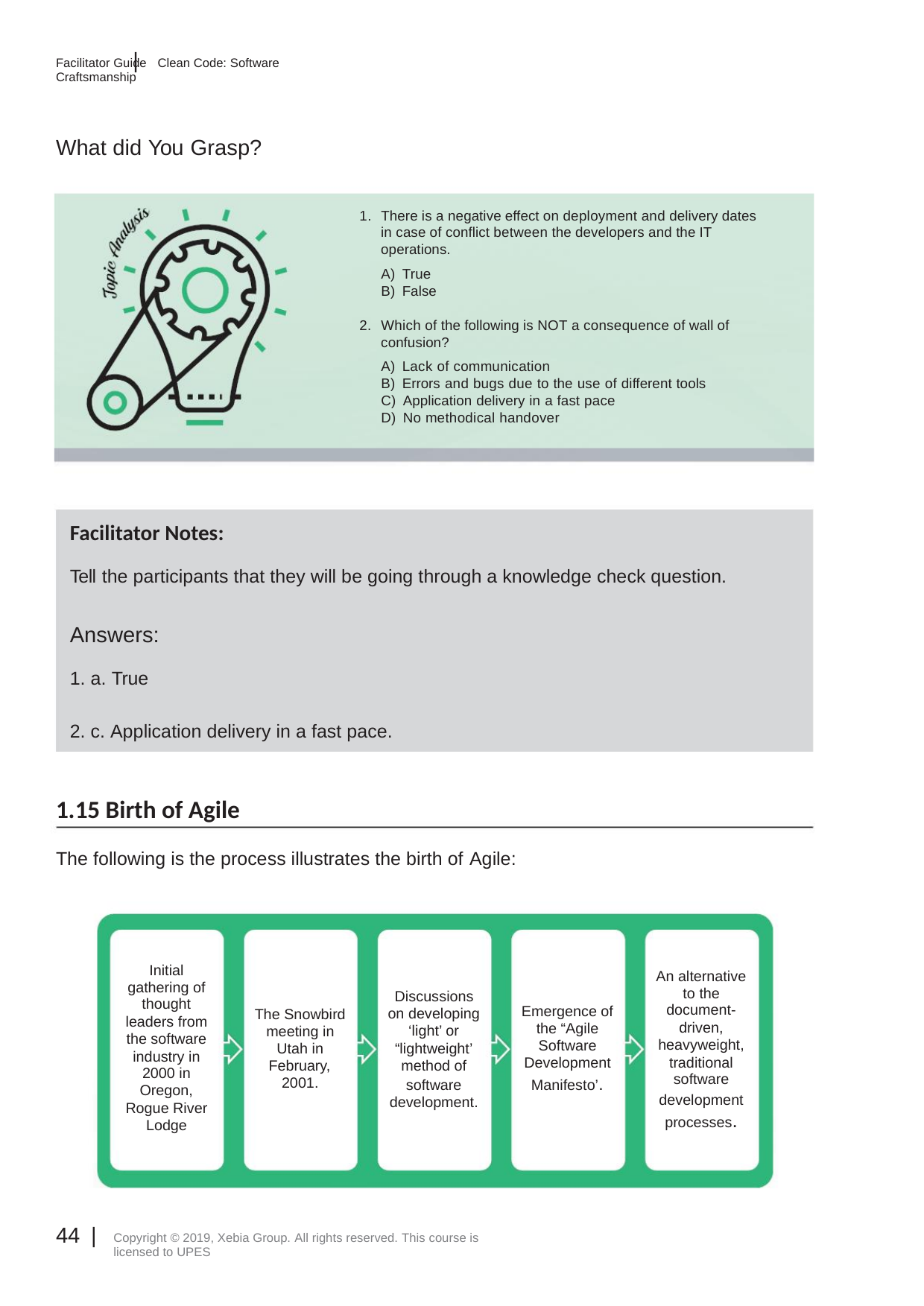

|
Facilitator Guide Clean Code: Software Craftsmanship

What did You Grasp?
1. There is a negative effect on deployment and delivery dates
in case of conflict between the developers and the IT
operations.
A) True
B) False
2. Which of the following is NOT a consequence of wall of
confusion?
A) Lack of communication
B) Errors and bugs due to the use of different tools
C) Application delivery in a fast pace
D) No methodical handover
Facilitator Notes:
Tell the participants that they will be going through a knowledge check question.
Answers:
1. a. True
2. c. Application delivery in a fast pace.

1.15 Birth of Agile
The following is the process illustrates the birth of Agile:
Initial
gathering of
thought
leaders from
the software
industry in
2000 in
Oregon,
Rogue River
Lodge
An alternative
to the
document-
driven,
heavyweight,
traditional
software
Discussions
on developing
‘light’ or
“lightweight’
method of
Emergence of
the “Agile
Software
Development
The Snowbird
meeting in
Utah in
February,
2001.
Manifesto’.
software
development.
development
processes.
44 |
Copyright © 2019, Xebia Group. All rights reserved. This course is licensed to UPES